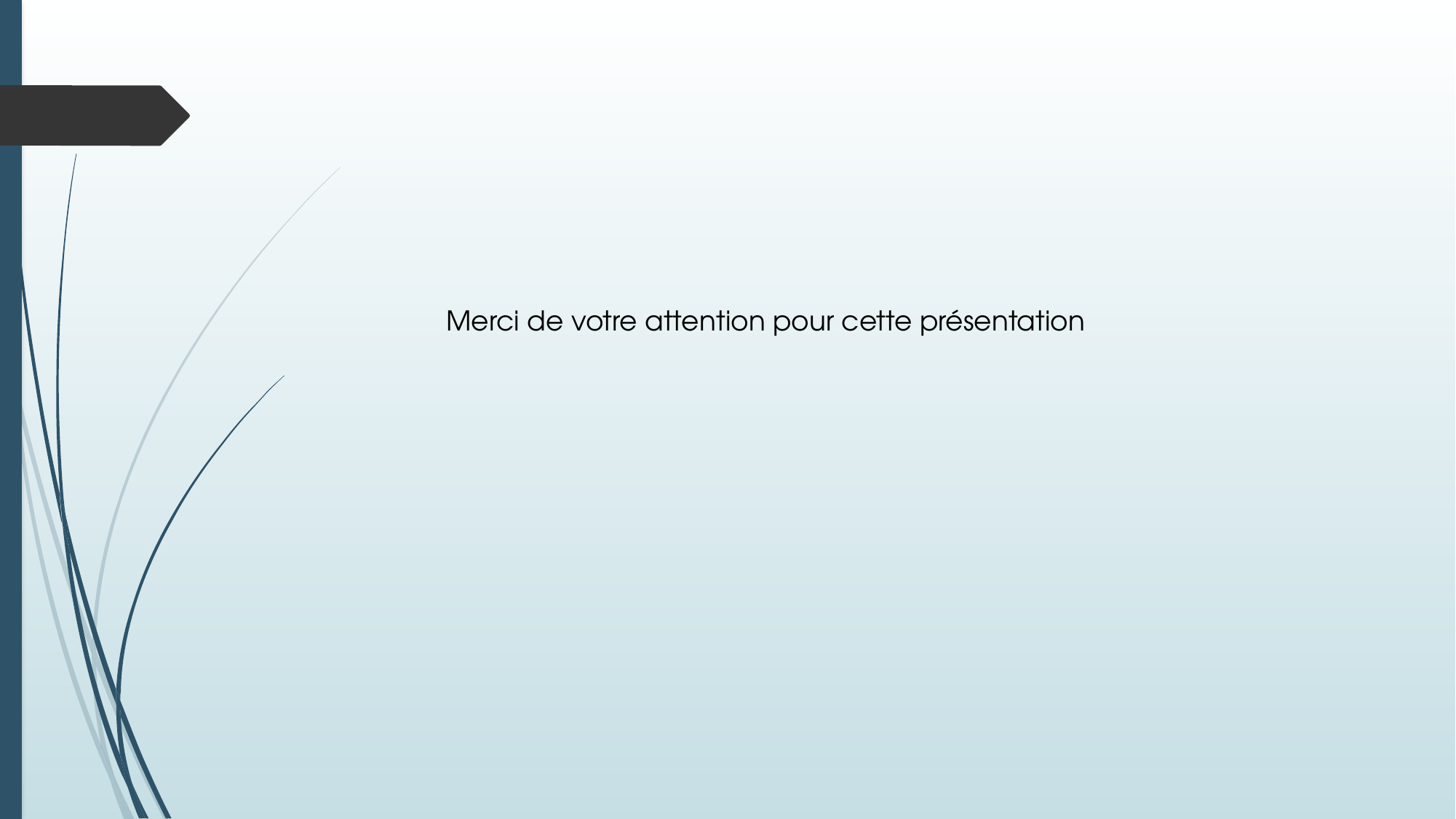

Merci de votre attention pour cette présentation